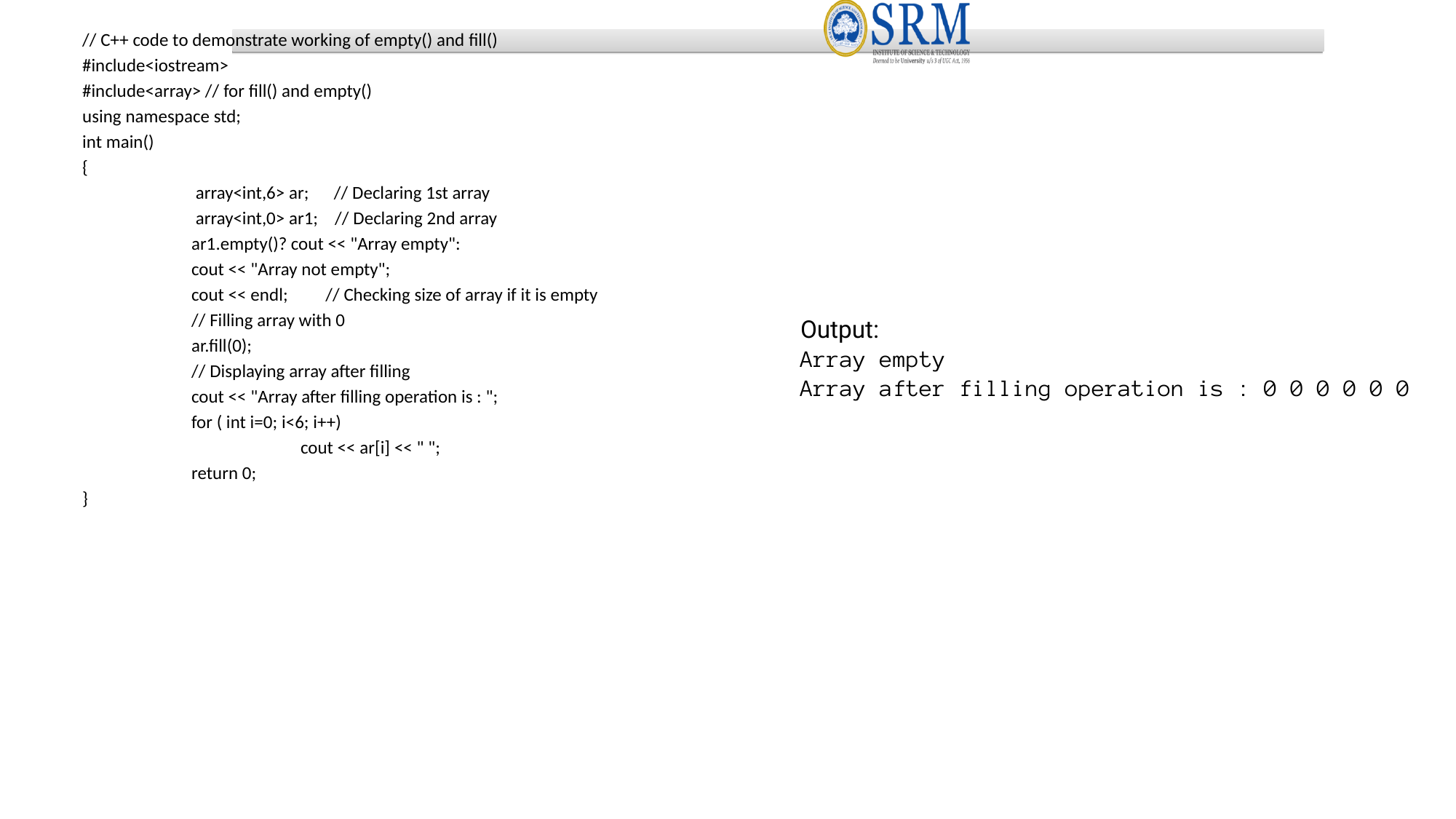

// C++ code to demonstrate working of empty() and fill()
#include<iostream>
#include<array> // for fill() and empty()
using namespace std;
int main()
{
	 array<int,6> ar;      // Declaring 1st array
	 array<int,0> ar1;    // Declaring 2nd array
	ar1.empty()? cout << "Array empty":
	cout << "Array not empty";
	cout << endl;         // Checking size of array if it is empty
	// Filling array with 0
	ar.fill(0);
	// Displaying array after filling
	cout << "Array after filling operation is : ";
	for ( int i=0; i<6; i++)
		cout << ar[i] << " ";
	return 0;
}

Output:
Array empty
Array after filling operation is : 0 0 0 0 0 0